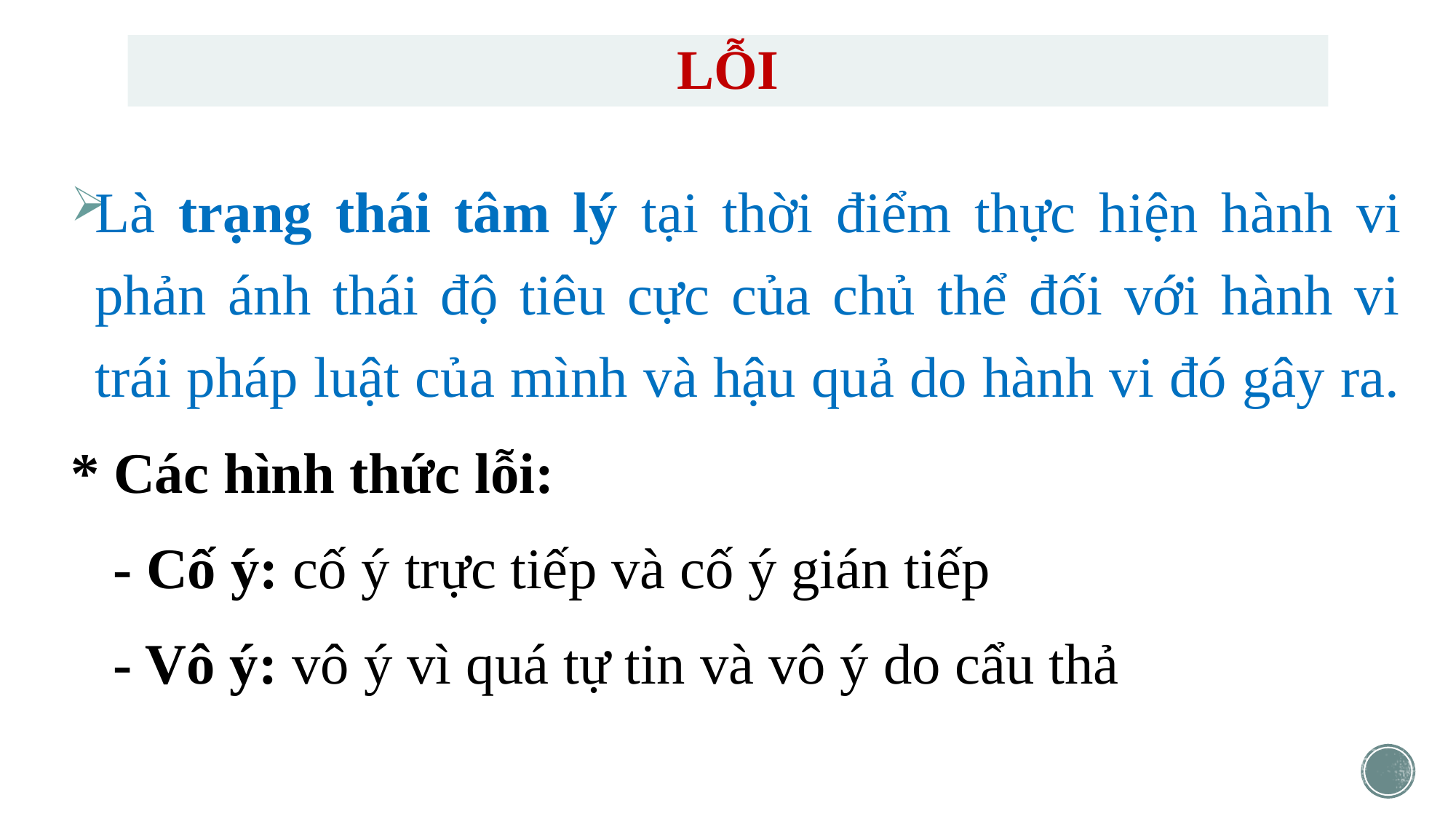

# LỖI
Là trạng thái tâm lý tại thời điểm thực hiện hành vi phản ánh thái độ tiêu cực của chủ thể đối với hành vi trái pháp luật của mình và hậu quả do hành vi đó gây ra.
* Các hình thức lỗi:
	- Cố ý: cố ý trực tiếp và cố ý gián tiếp
	- Vô ý: vô ý vì quá tự tin và vô ý do cẩu thả